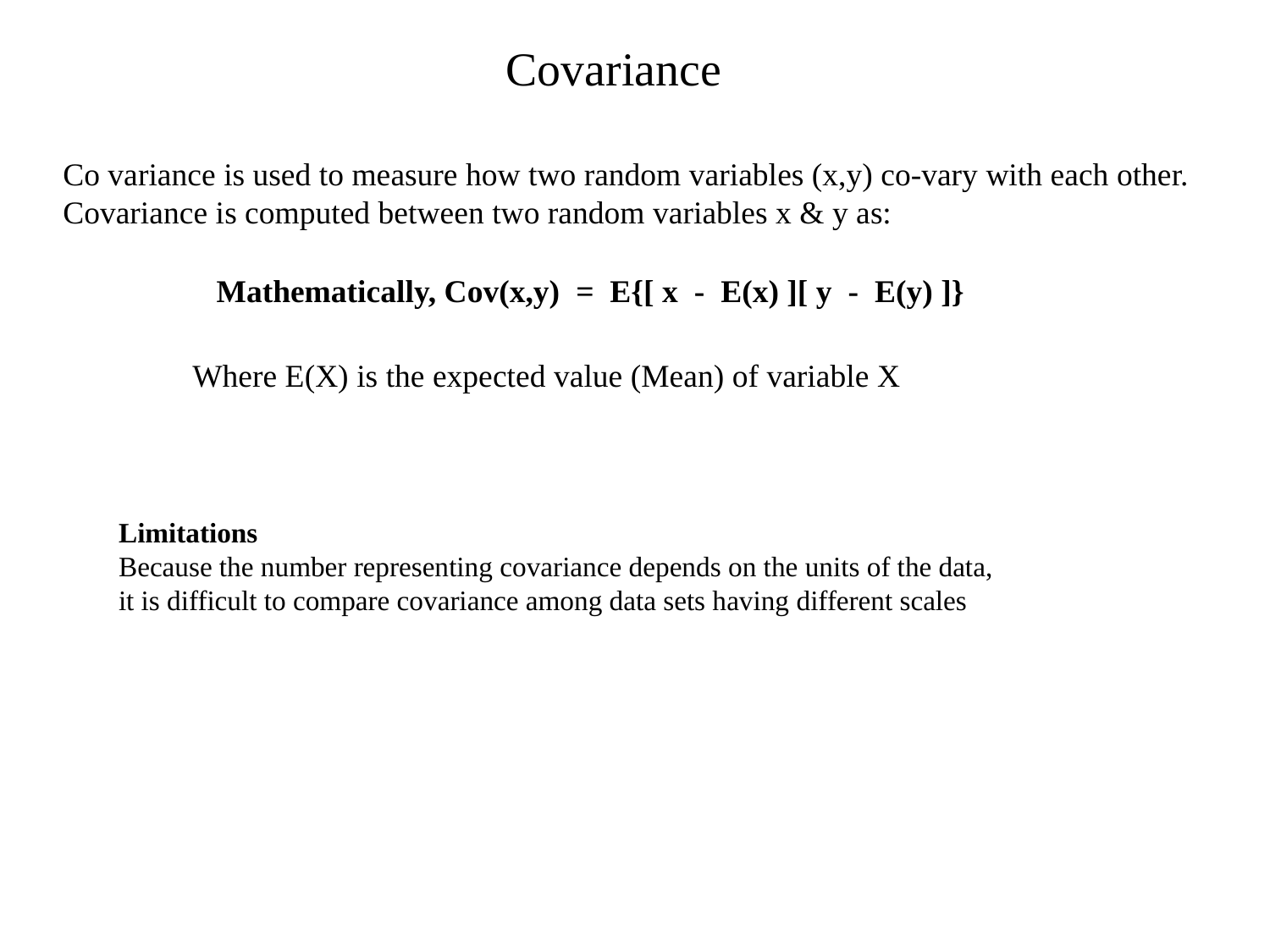

# Covariance
Co variance is used to measure how two random variables (x,y) co-vary with each other. Covariance is computed between two random variables x & y as:

Mathematically, Cov(x,y)  =  E{[ x  -  E(x) ][ y  -  E(y) ]}
Where E(X) is the expected value (Mean) of variable X
Limitations
Because the number representing covariance depends on the units of the data,
it is difficult to compare covariance among data sets having different scales